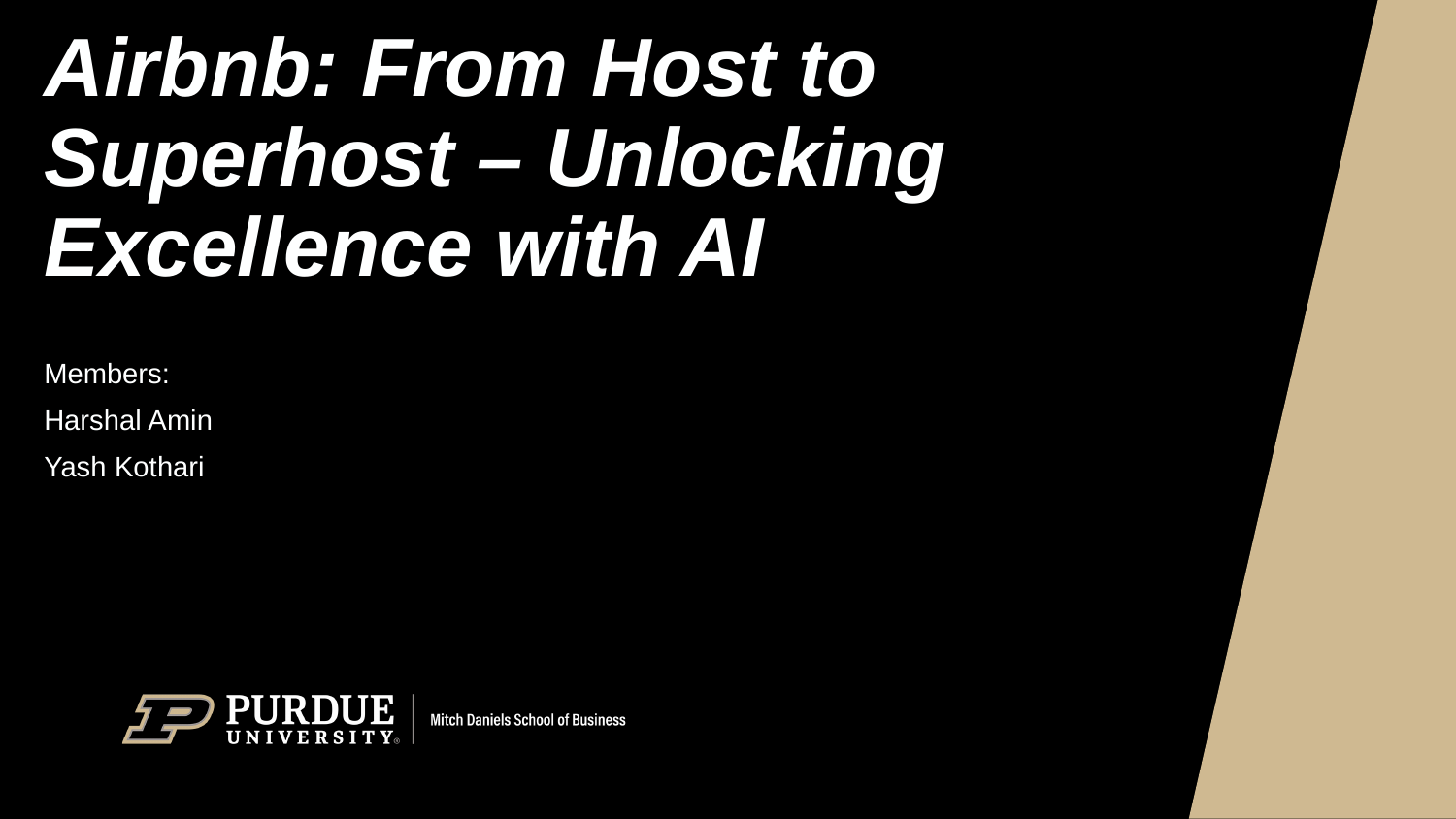

# Airbnb: From Host to Superhost – Unlocking Excellence with AI
Members:​
Harshal Amin
Yash Kothari